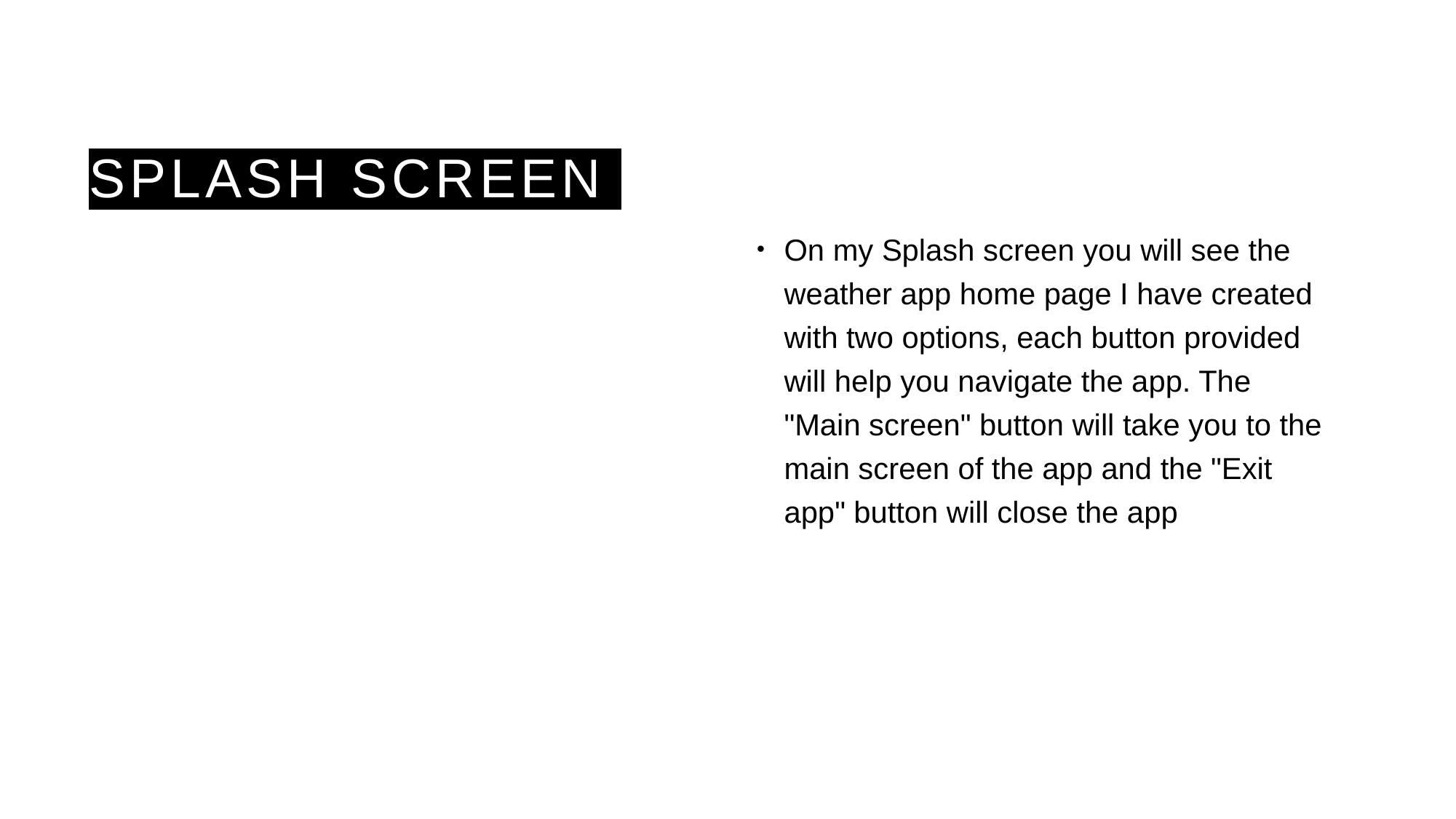

# Splash SCreen

On my Splash screen you will see the weather app home page I have created with two options, each button provided will help you navigate the app. The "Main screen" button will take you to the main screen of the app and the "Exit app" button will close the app